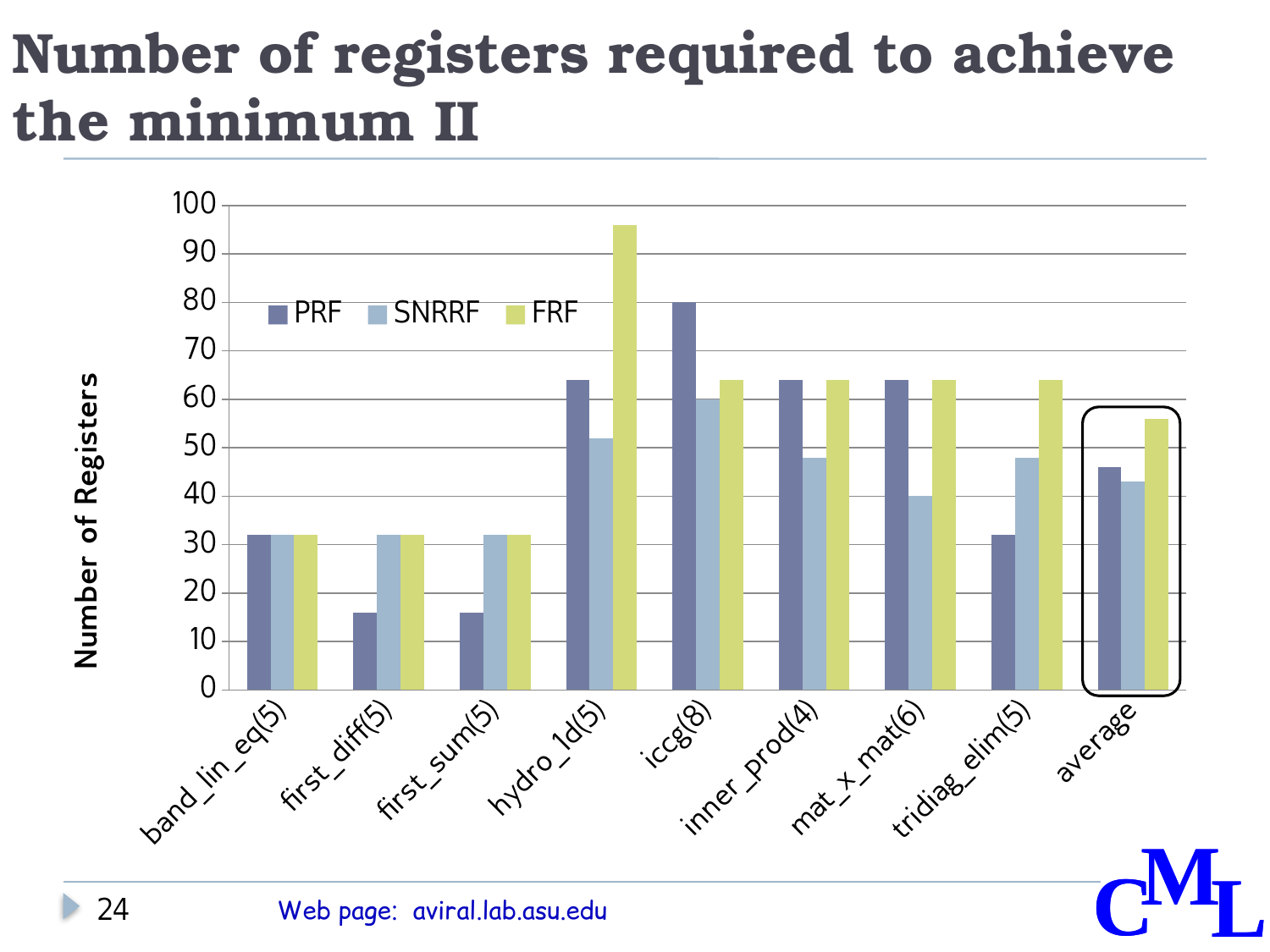

# Number of registers required to achieve the minimum II

### Chart

| Category |  |  |  |
|---|---|---|---|
| band_lin_eq(5) | 32.0 | 32.0 | 32.0 |
| first_diff(5) | 16.0 | 32.0 | 32.0 |
| first_sum(5) | 16.0 | 32.0 | 32.0 |
| hydro_1d(5) | 64.0 | 52.0 | 96.0 |
| iccg(8) | 80.0 | 60.0 | 64.0 |
| inner_prod(4) | 64.0 | 48.0 | 64.0 |
| mat_x_mat(6) | 64.0 | 40.0 | 64.0 |
| tridiag_elim(5) | 32.0 | 48.0 | 64.0 |
| average | 46.0 | 43.0 | 56.0 |
24